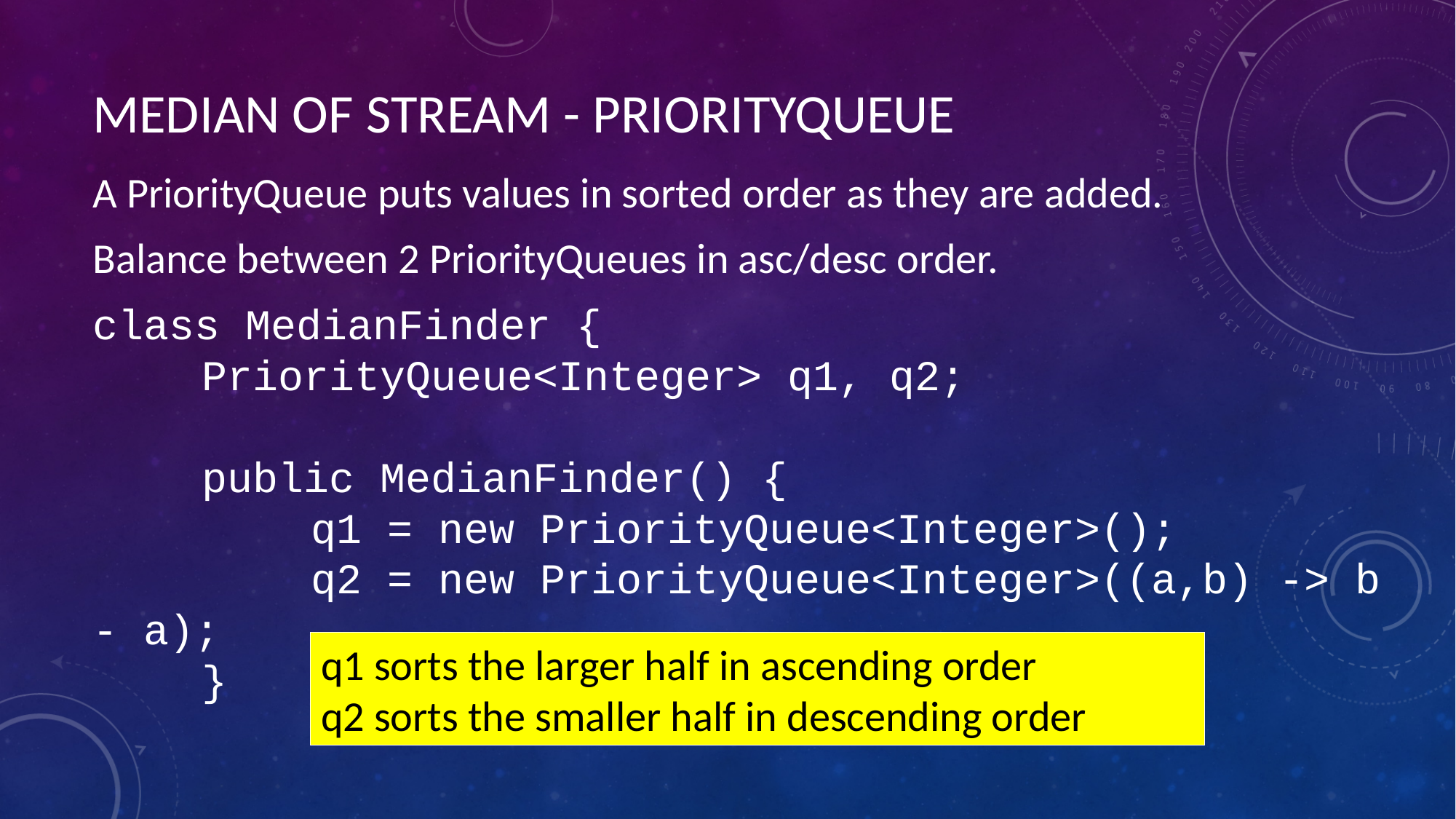

# MEDIAN OF STREAM - PriorityQueue
A PriorityQueue puts values in sorted order as they are added.
Balance between 2 PriorityQueues in asc/desc order.
class MedianFinder {
	PriorityQueue<Integer> q1, q2;
	public MedianFinder() {
		q1 = new PriorityQueue<Integer>();
		q2 = new PriorityQueue<Integer>((a,b) -> b - a);
	}
q1 sorts the larger half in ascending order
q2 sorts the smaller half in descending order